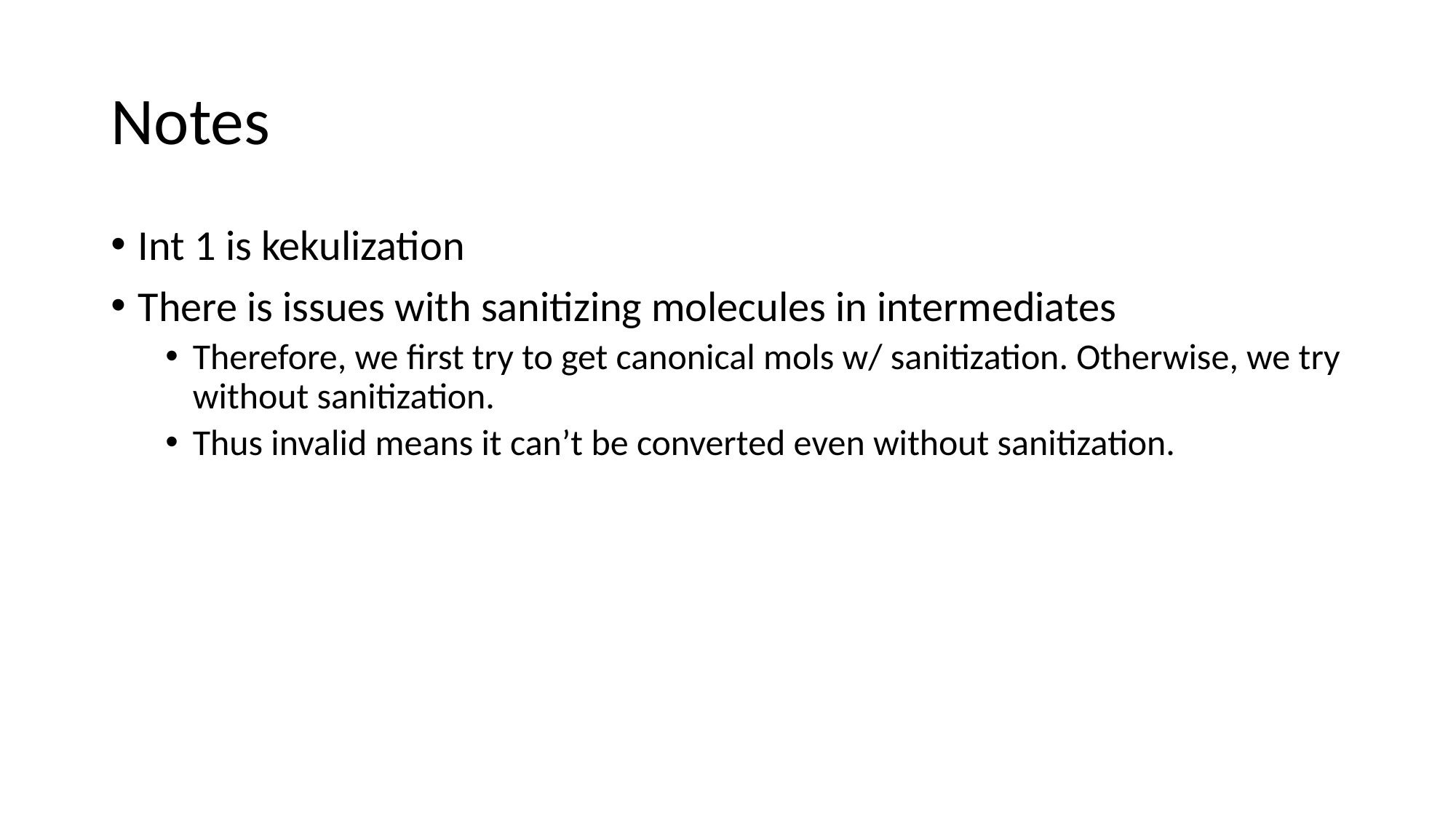

# Notes
Int 1 is kekulization
There is issues with sanitizing molecules in intermediates
Therefore, we first try to get canonical mols w/ sanitization. Otherwise, we try without sanitization.
Thus invalid means it can’t be converted even without sanitization.